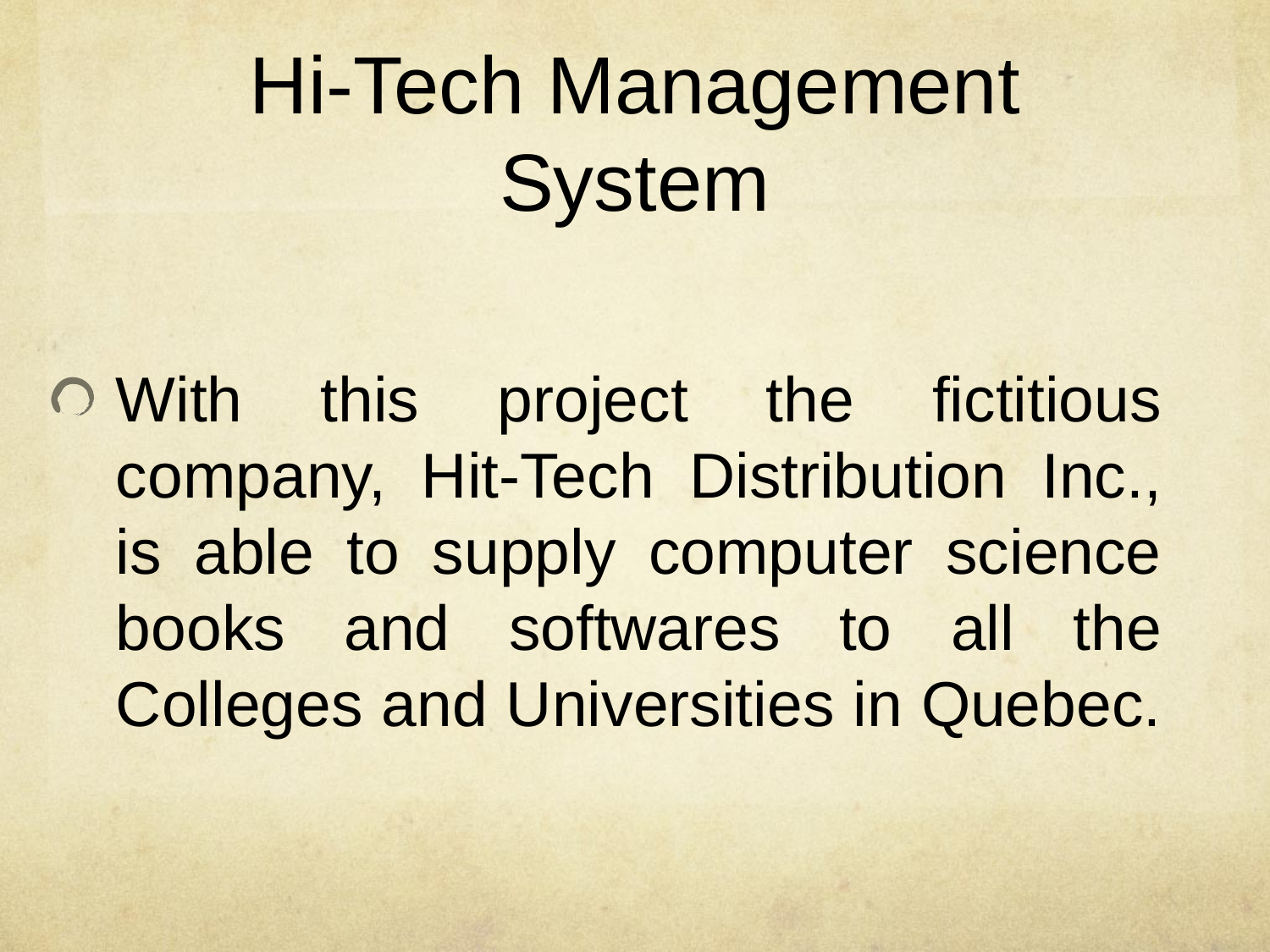

# Hi-Tech Management System

With this project the fictitious company, Hit-Tech Distribution Inc., is able to supply computer science books and softwares to all the Colleges and Universities in Quebec.